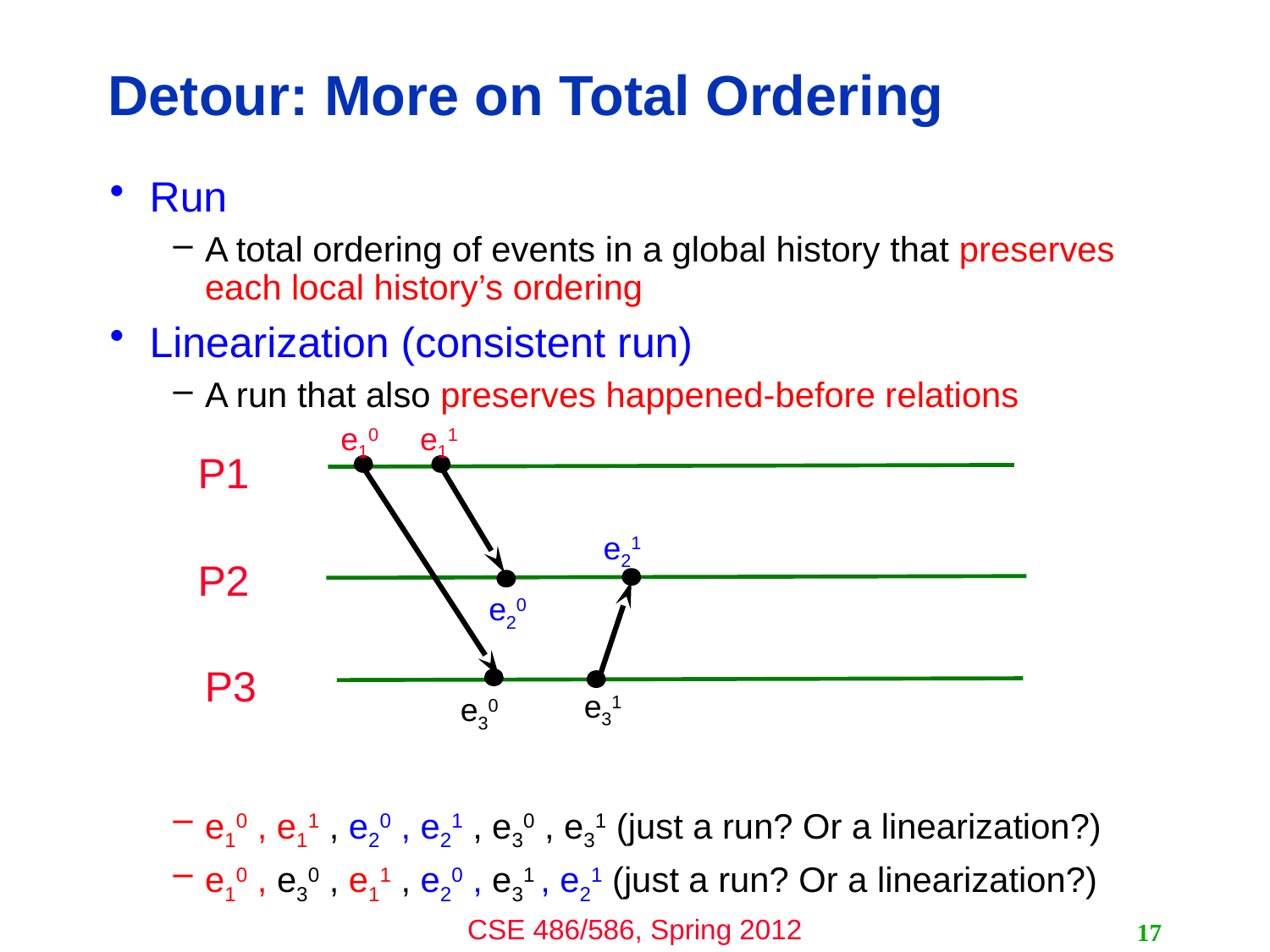

# Detour: More on Total Ordering
Run
A total ordering of events in a global history that preserves each local history’s ordering
Linearization (consistent run)
A run that also preserves happened-before relations

e10 , e11 , e20 , e21 , e30 , e31 (just a run? Or a linearization?)
e10 , e30 , e11 , e20 , e31 , e21 (just a run? Or a linearization?)

e10
e11
P1

e21
P2

e20
P3

e31
e30
17